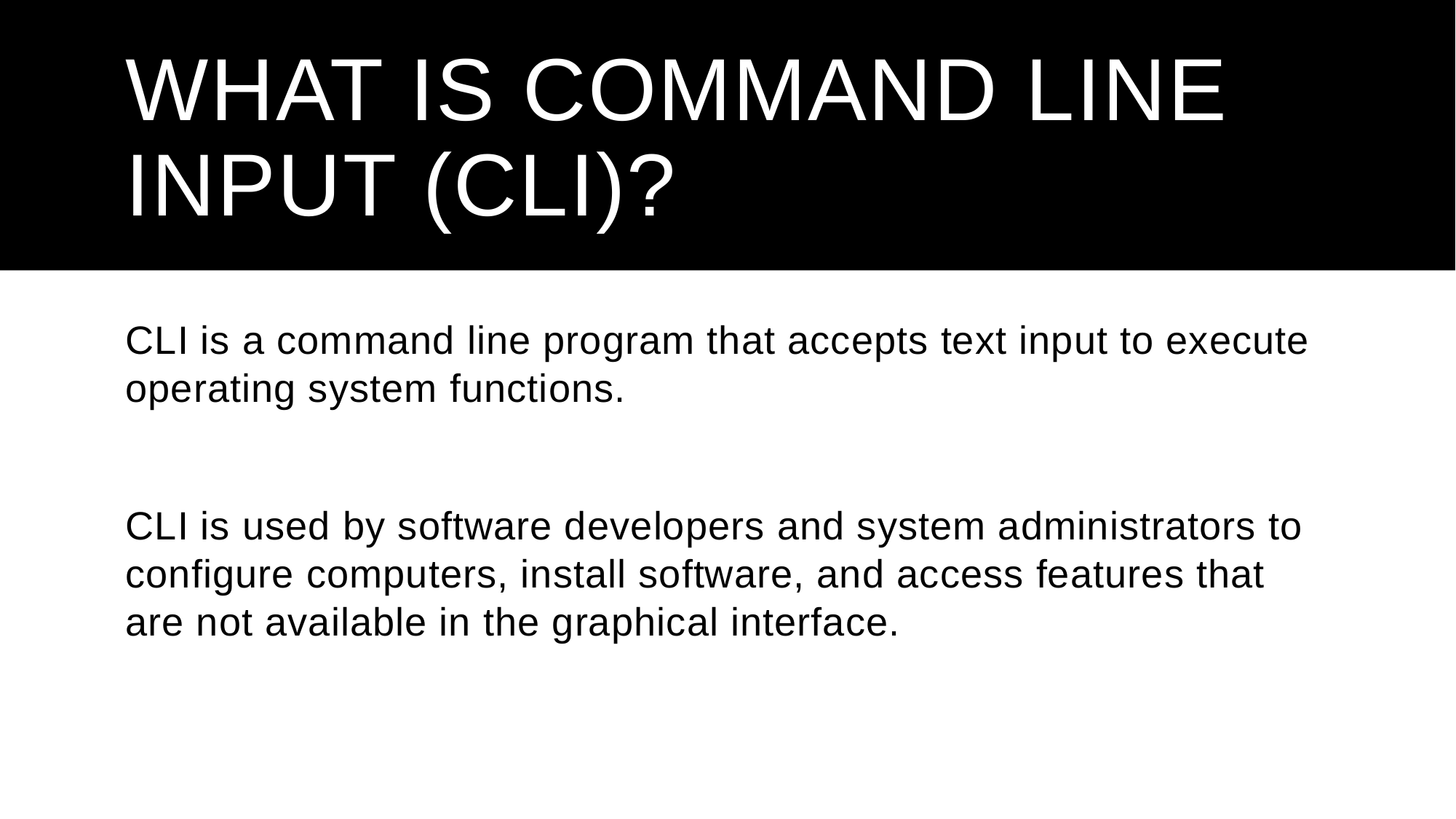

# What is Command Line Input (CLI)?
CLI is a command line program that accepts text input to execute operating system functions.

CLI is used by software developers and system administrators to configure computers, install software, and access features that are not available in the graphical interface.